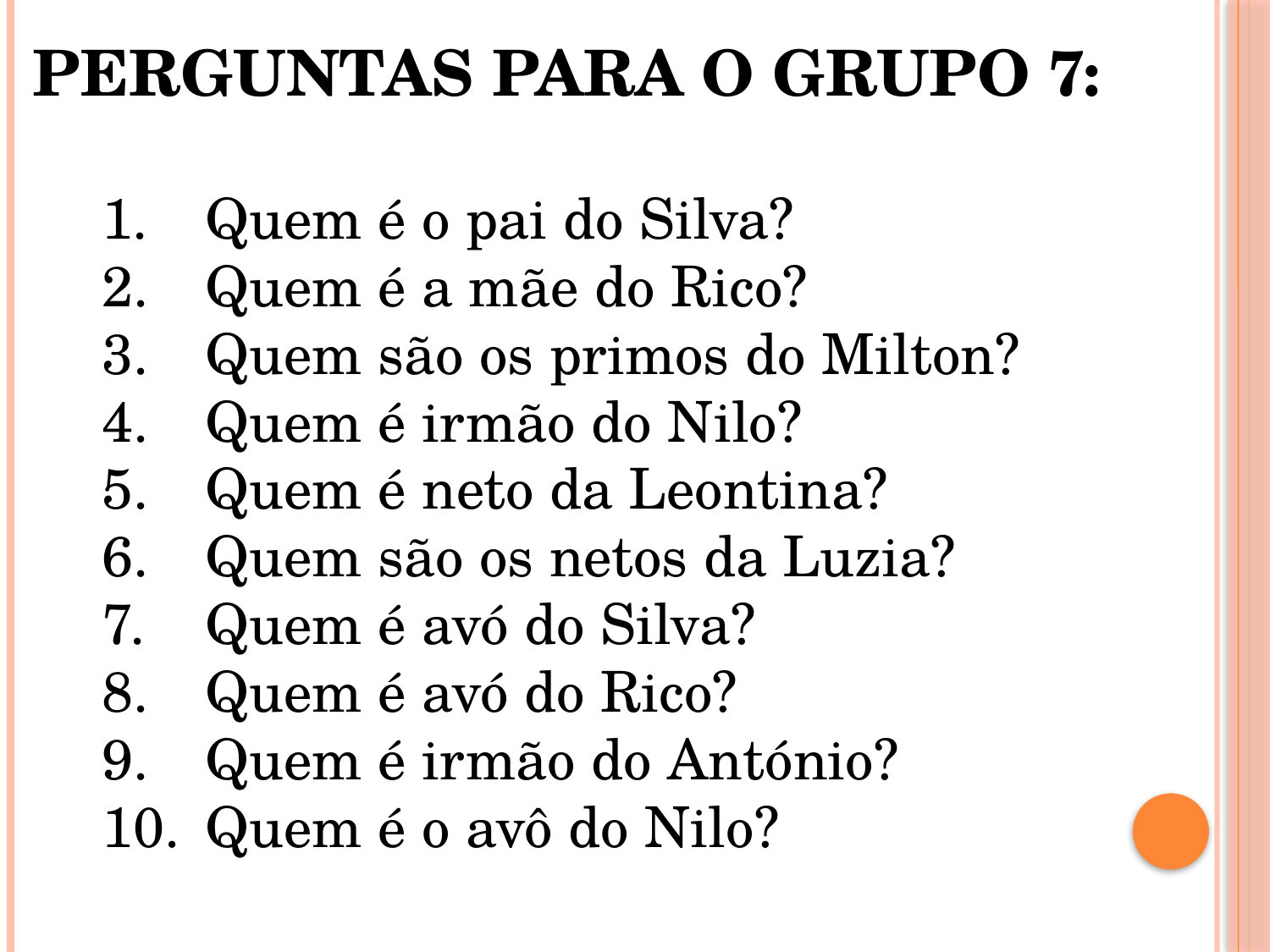

PERGUNTAS PARA O GRUPO 7:
Quem é o pai do Silva?
Quem é a mãe do Rico?
Quem são os primos do Milton?
Quem é irmão do Nilo?
Quem é neto da Leontina?
Quem são os netos da Luzia?
Quem é avó do Silva?
Quem é avó do Rico?
Quem é irmão do António?
Quem é o avô do Nilo?